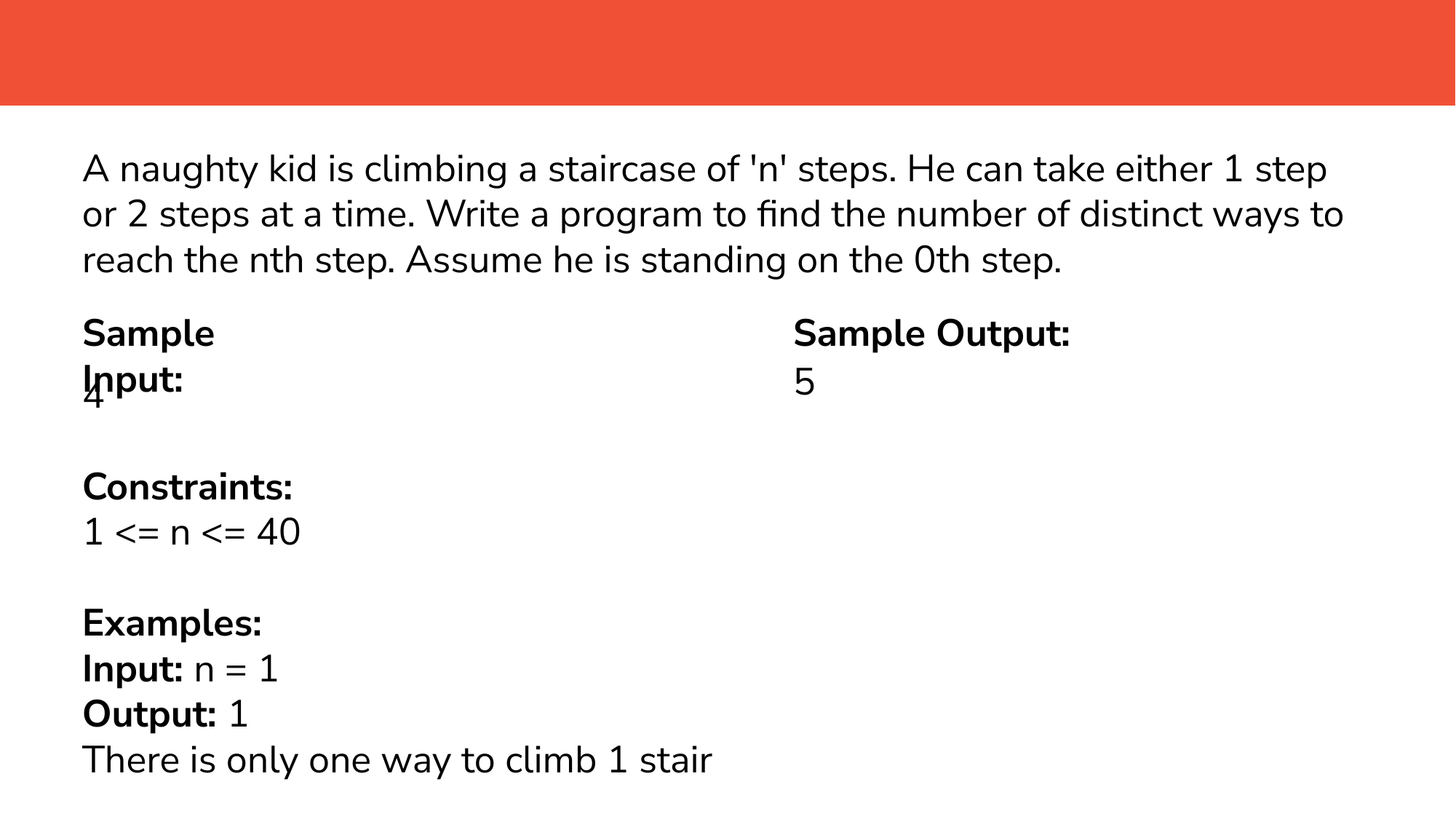

A naughty kid is climbing a staircase of 'n' steps. He can take either 1 step or 2 steps at a time. Write a program to find the number of distinct ways to reach the nth step. Assume he is standing on the 0th step.

Constraints:
1 <= n <= 40

Examples:
Input: n = 1
Output: 1
There is only one way to climb 1 stair
Sample Input:
Sample Output:
5
4